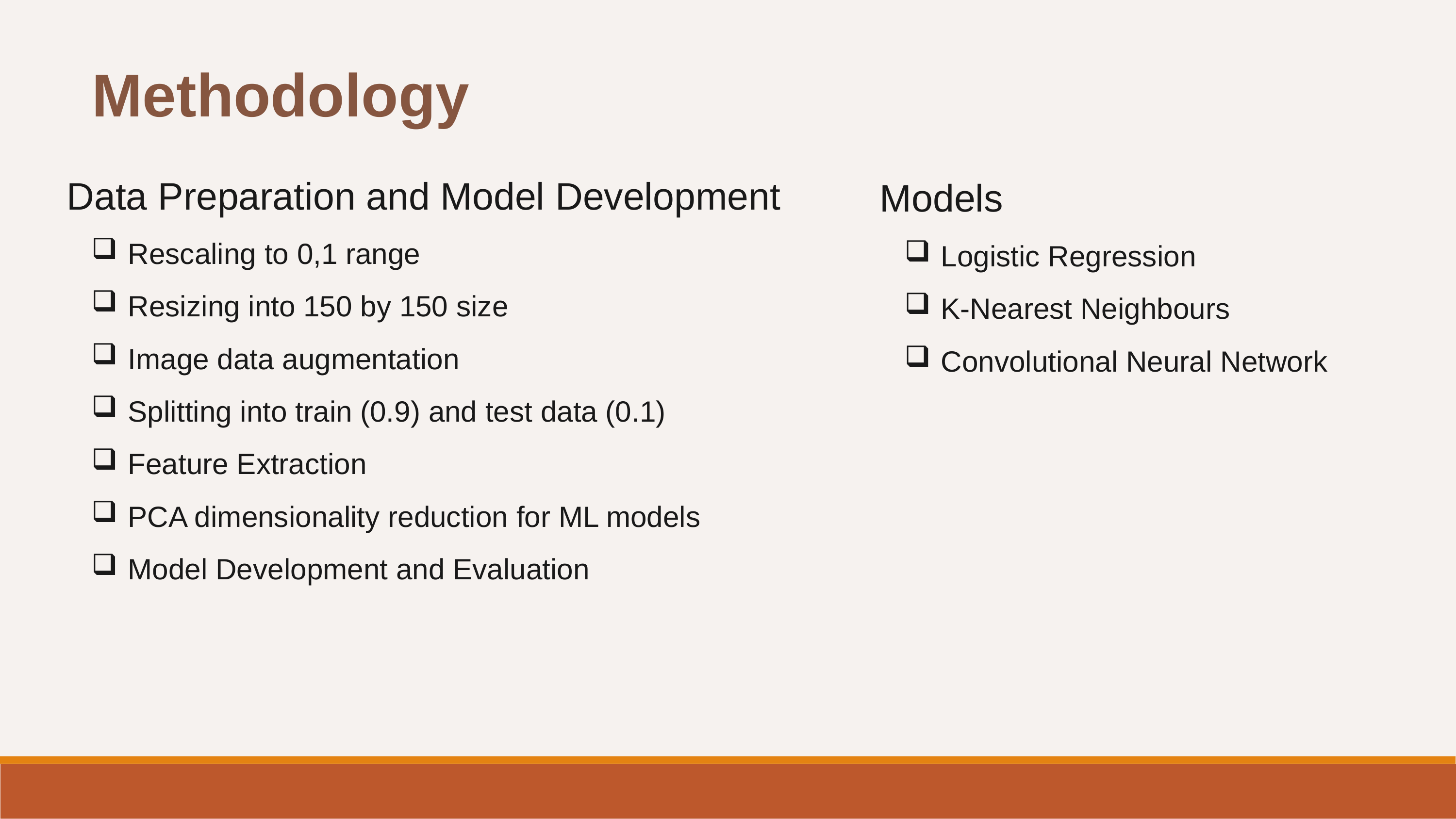

Methodology
Data Preparation and Model Development
Rescaling to 0,1 range
Resizing into 150 by 150 size
Image data augmentation
Splitting into train (0.9) and test data (0.1)
Feature Extraction
PCA dimensionality reduction for ML models
Model Development and Evaluation
Models
Logistic Regression
K-Nearest Neighbours
Convolutional Neural Network